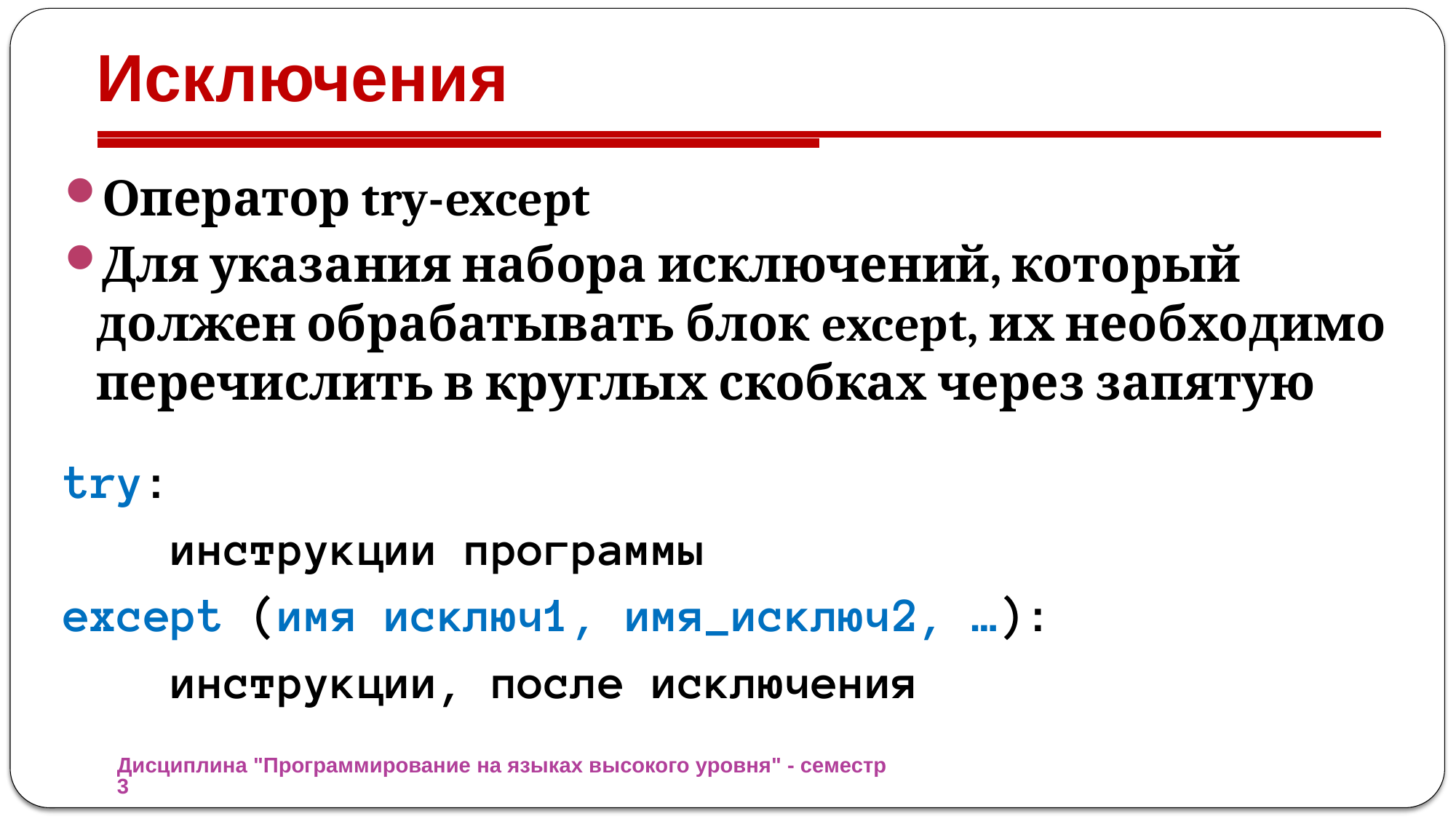

# Исключения
Оператор try-except
Для указания набора исключений, который должен обрабатывать блок except, их необходимо перечислить в круглых скобках через запятую

try:
    инструкции программы
except (имя исключ1, имя_исключ2, …):
    инструкции, после исключения
Дисциплина "Программирование на языках высокого уровня" - семестр 3